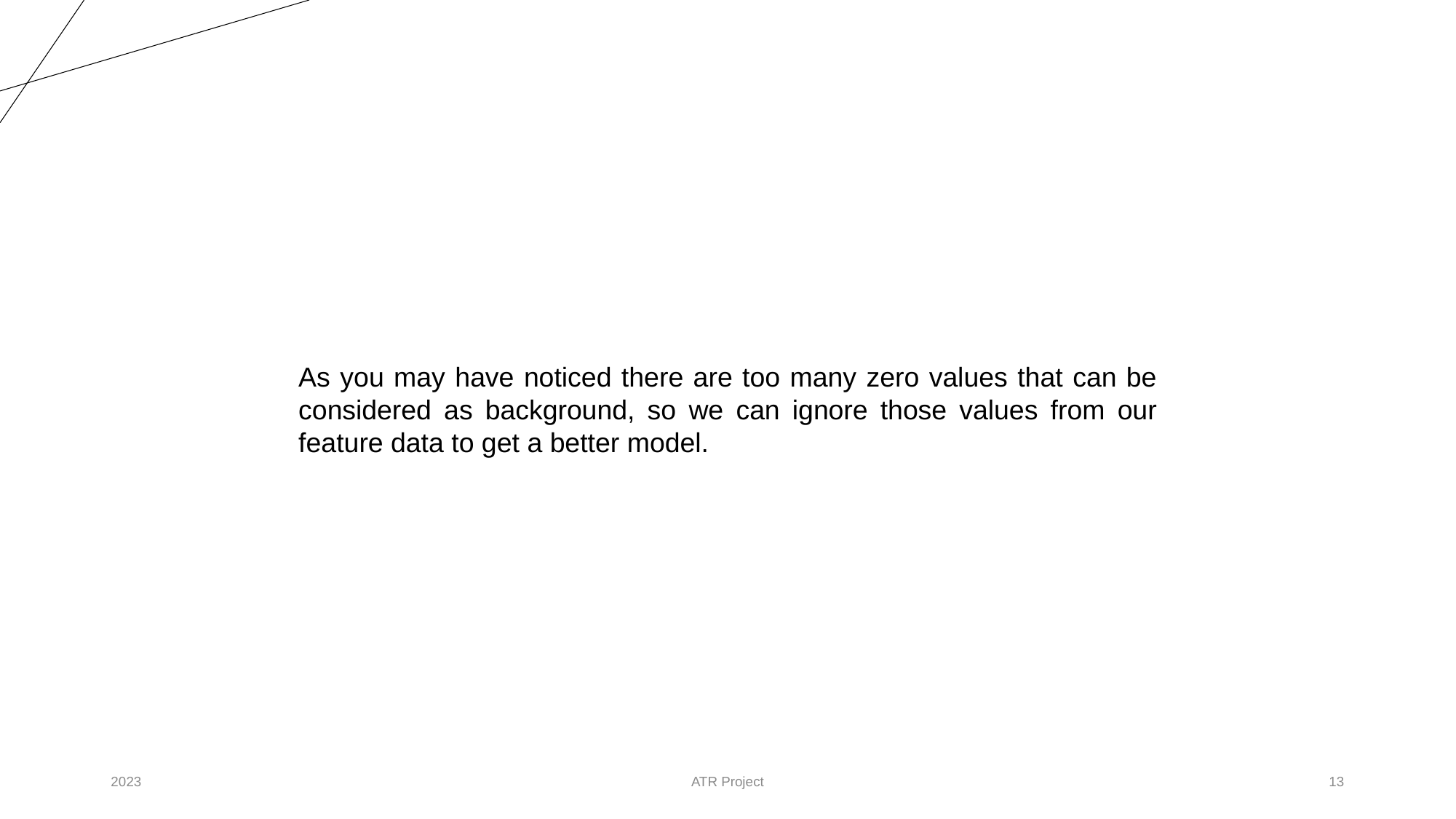

As you may have noticed there are too many zero values that can be considered as background, so we can ignore those values from our feature data to get a better model.
2023
ATR Project
13